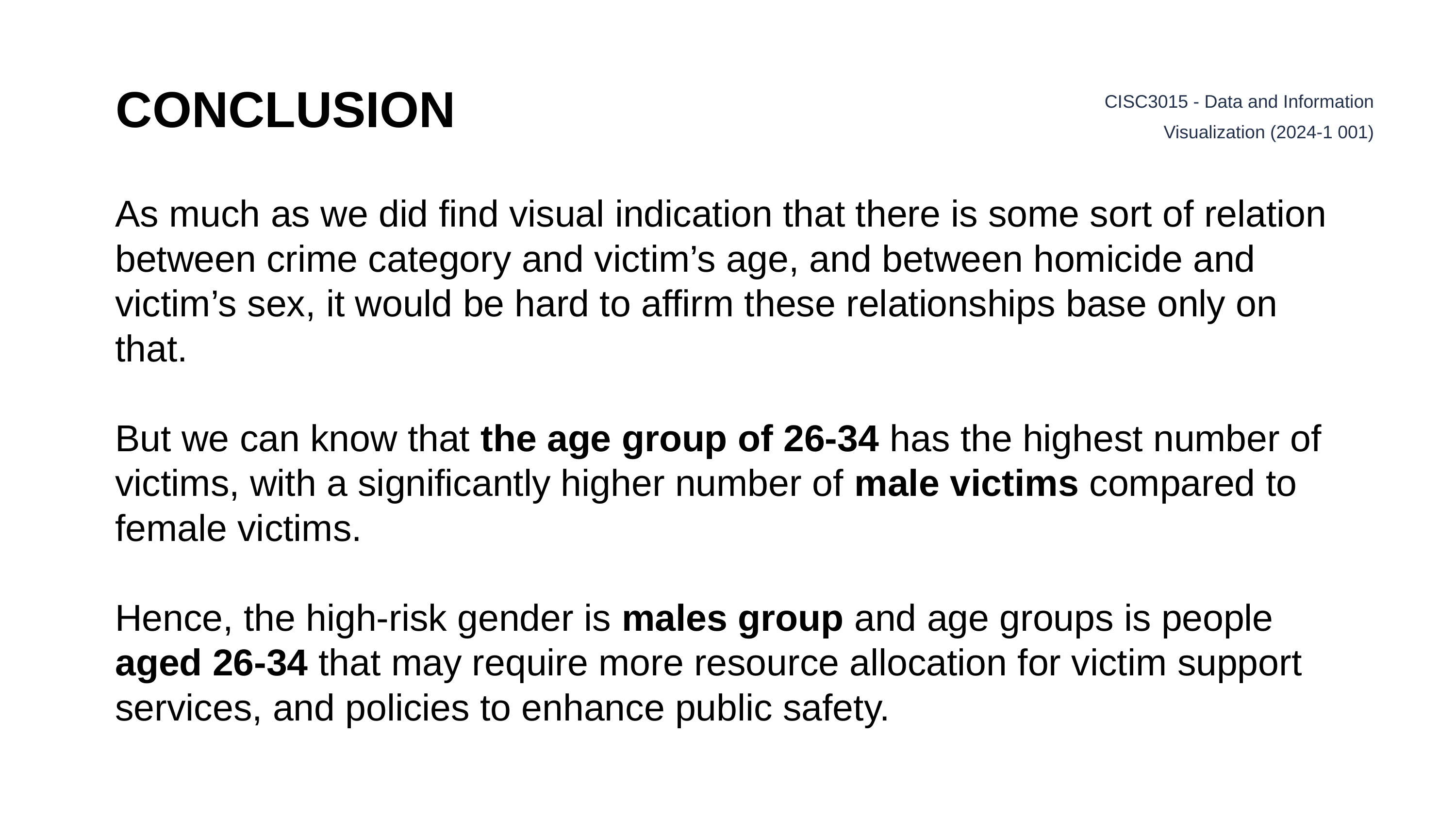

CONCLUSION
CISC3015 - Data and Information Visualization (2024-1 001)
As much as we did find visual indication that there is some sort of relation between crime category and victim’s age, and between homicide and victim’s sex, it would be hard to affirm these relationships base only on that.

But we can know that the age group of 26-34 has the highest number of victims, with a significantly higher number of male victims compared to female victims.

Hence, the high-risk gender is males group and age groups is people aged 26-34 that may require more resource allocation for victim support services, and policies to enhance public safety.